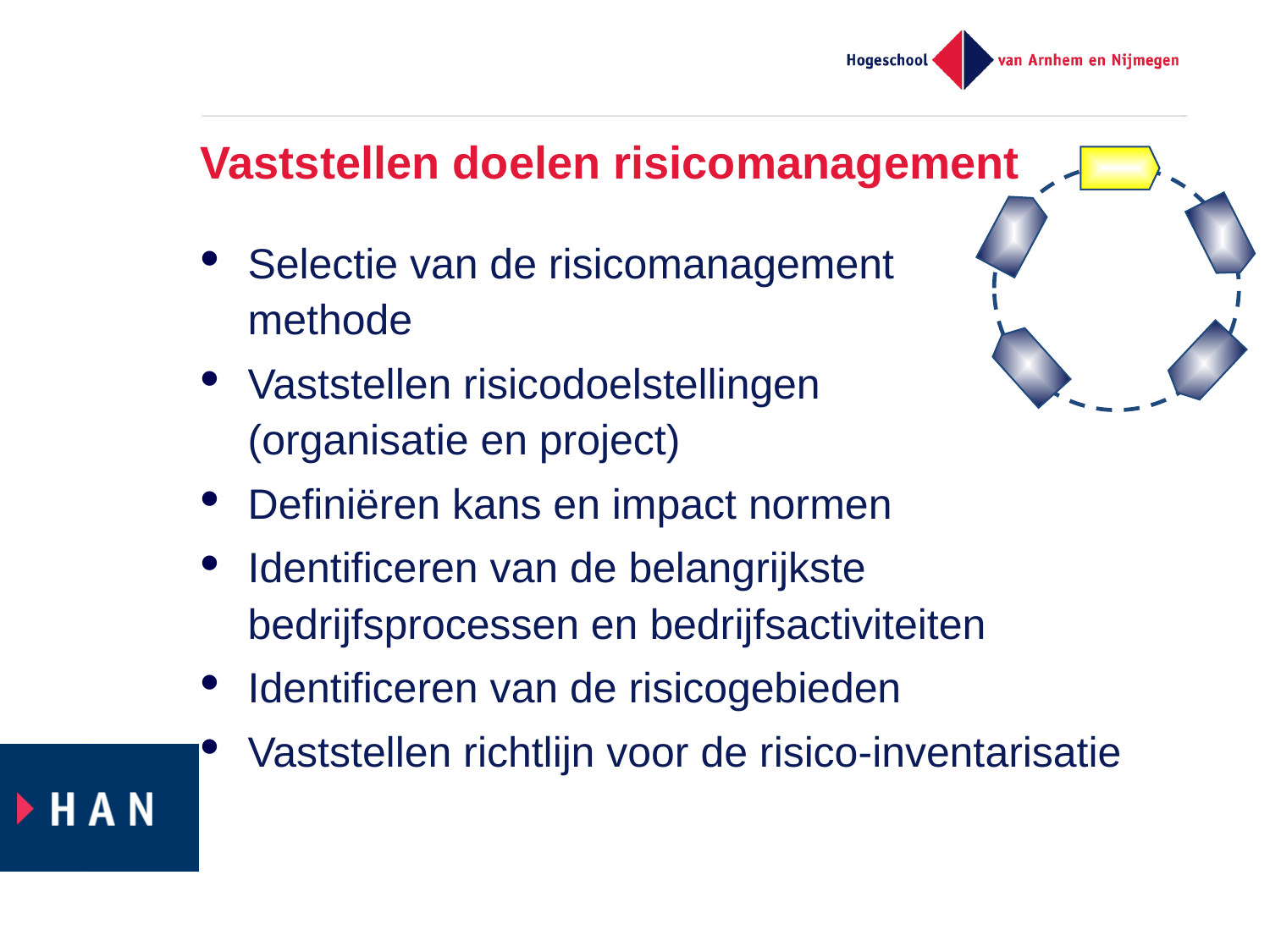

# Vaststellen doelen risicomanagement

Selectie van de risicomanagement
methode
Vaststellen risicodoelstellingen
(organisatie en project)
Definiëren kans en impact normen
Identificeren van de belangrijkste bedrijfsprocessen en bedrijfsactiviteiten
Identificeren van de risicogebieden
Vaststellen richtlijn voor de risico-inventarisatie